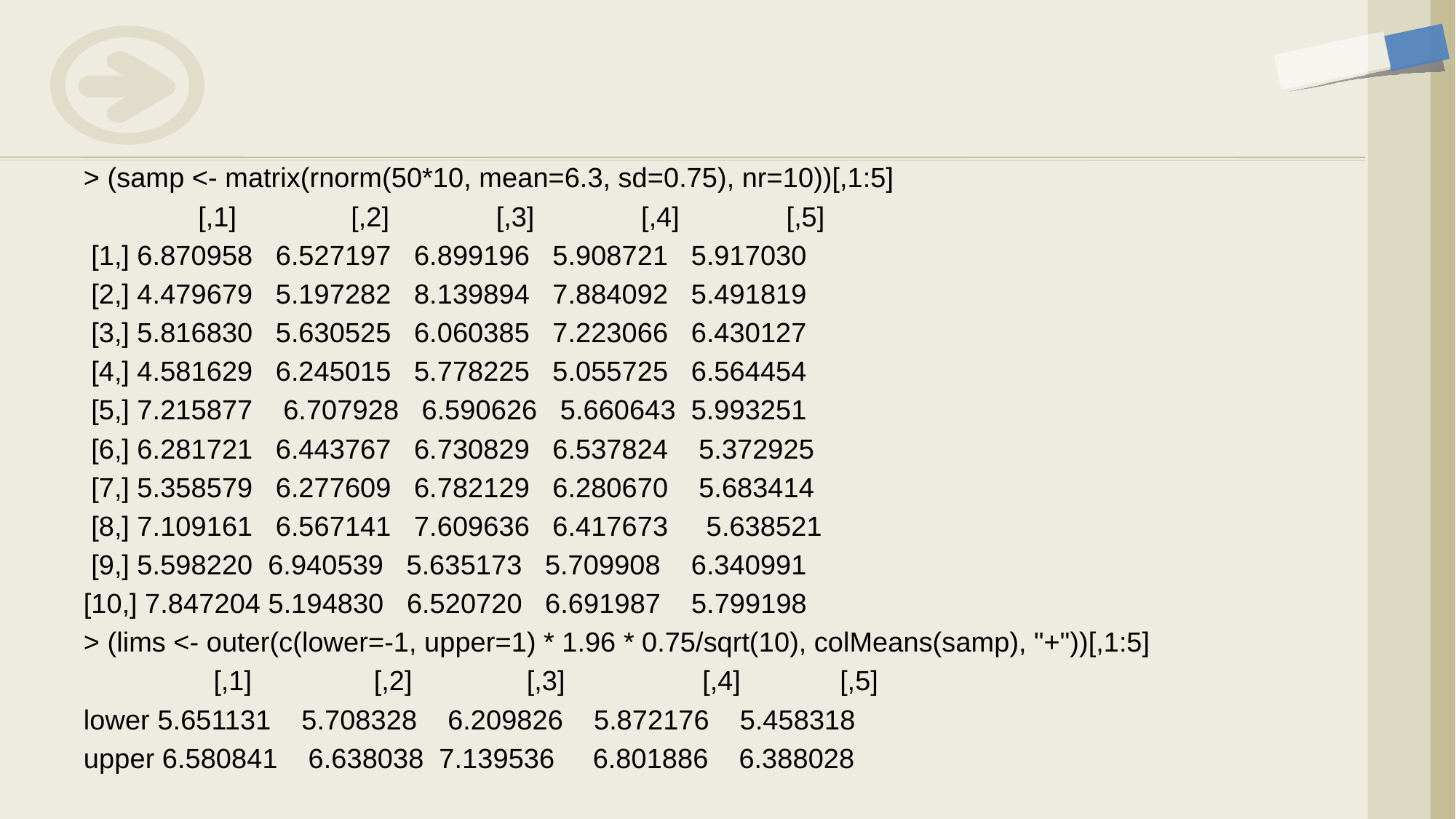

> (samp <- matrix(rnorm(50*10, mean=6.3, sd=0.75), nr=10))[,1:5]
               [,1]               [,2]              [,3]              [,4]              [,5]
 [1,] 6.870958   6.527197   6.899196   5.908721   5.917030
 [2,] 4.479679   5.197282   8.139894   7.884092   5.491819
 [3,] 5.816830   5.630525   6.060385   7.223066   6.430127
 [4,] 4.581629   6.245015   5.778225   5.055725   6.564454
 [5,] 7.215877    6.707928   6.590626   5.660643  5.993251
 [6,] 6.281721   6.443767   6.730829   6.537824    5.372925
 [7,] 5.358579   6.277609   6.782129   6.280670    5.683414
 [8,] 7.109161   6.567141   7.609636   6.417673     5.638521
 [9,] 5.598220  6.940539   5.635173   5.709908    6.340991
[10,] 7.847204 5.194830   6.520720   6.691987    5.799198
> (lims <- outer(c(lower=-1, upper=1) * 1.96 * 0.75/sqrt(10), colMeans(samp), "+"))[,1:5]
                 [,1]                [,2]               [,3]                  [,4]             [,5]
lower 5.651131    5.708328    6.209826    5.872176    5.458318
upper 6.580841    6.638038  7.139536     6.801886    6.388028